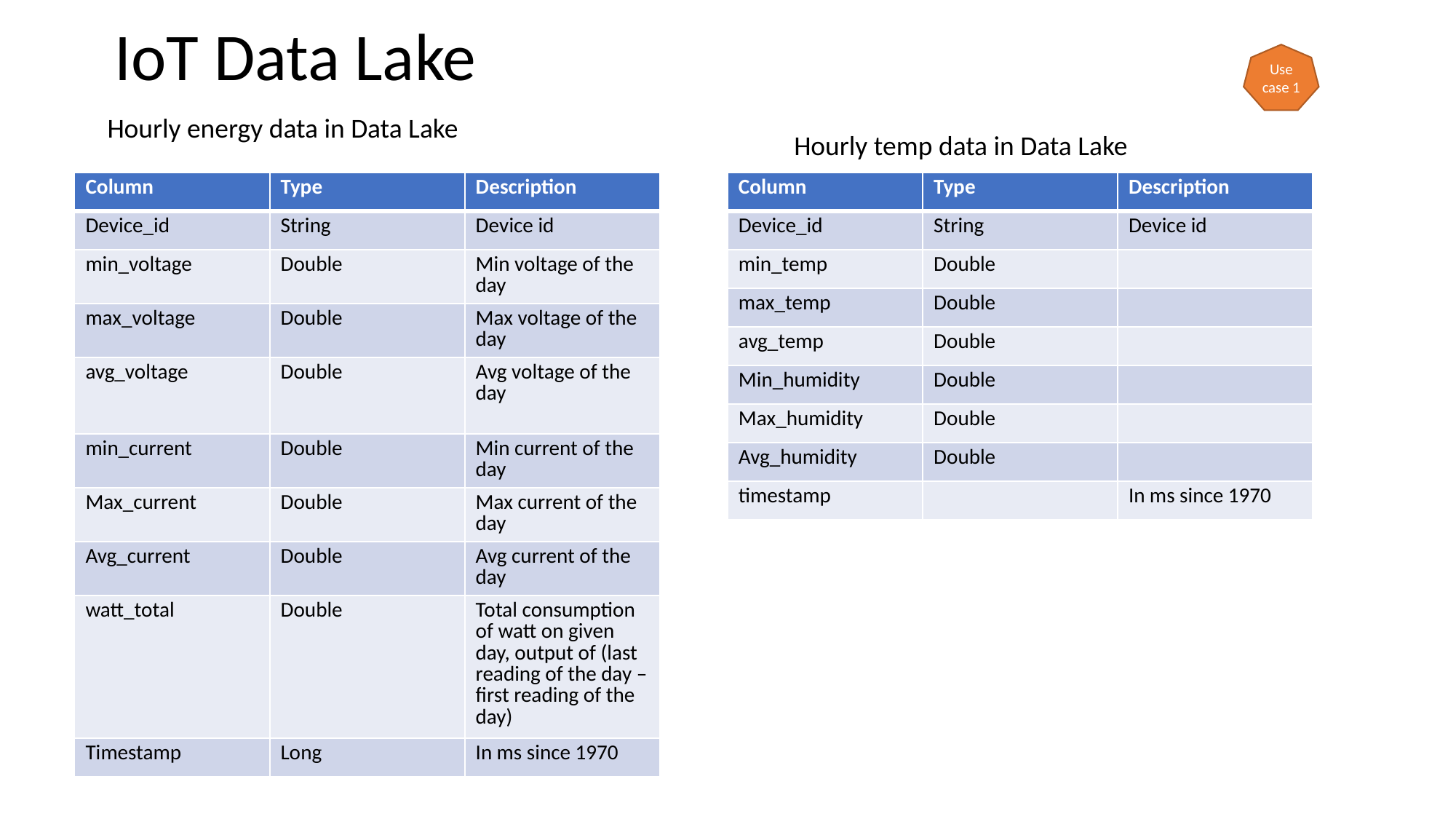

# IoT Data Lake
Use case 1
Hourly energy data in Data Lake
Hourly temp data in Data Lake
| Column | Type | Description |
| --- | --- | --- |
| Device\_id | String | Device id |
| min\_voltage | Double | Min voltage of the day |
| max\_voltage | Double | Max voltage of the day |
| avg\_voltage | Double | Avg voltage of the day |
| min\_current | Double | Min current of the day |
| Max\_current | Double | Max current of the day |
| Avg\_current | Double | Avg current of the day |
| watt\_total | Double | Total consumption of watt on given day, output of (last reading of the day – first reading of the day) |
| Timestamp | Long | In ms since 1970 |
| Column | Type | Description |
| --- | --- | --- |
| Device\_id | String | Device id |
| min\_temp | Double |  |
| max\_temp | Double |  |
| avg\_temp | Double |  |
| Min\_humidity | Double |  |
| Max\_humidity | Double |  |
| Avg\_humidity | Double |  |
| timestamp |  | In ms since 1970 |